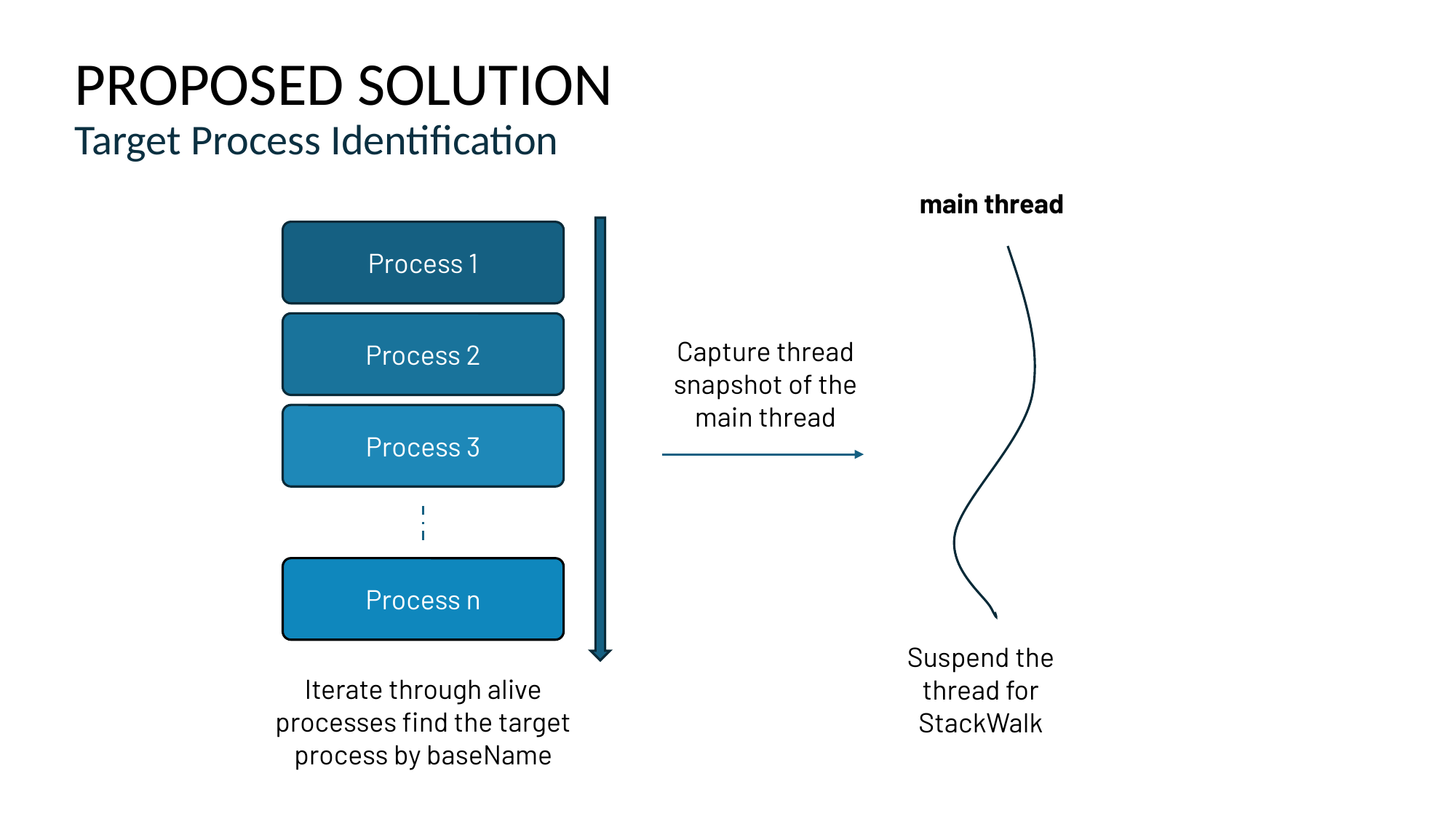

# PROPOSED SOLUTION Target Process Identification
main thread

Suspend the thread for StackWalk

Process 1
Process 2
Process 3
Process n
Iterate through alive processes find the target process by baseName
Capture thread snapshot of the main thread